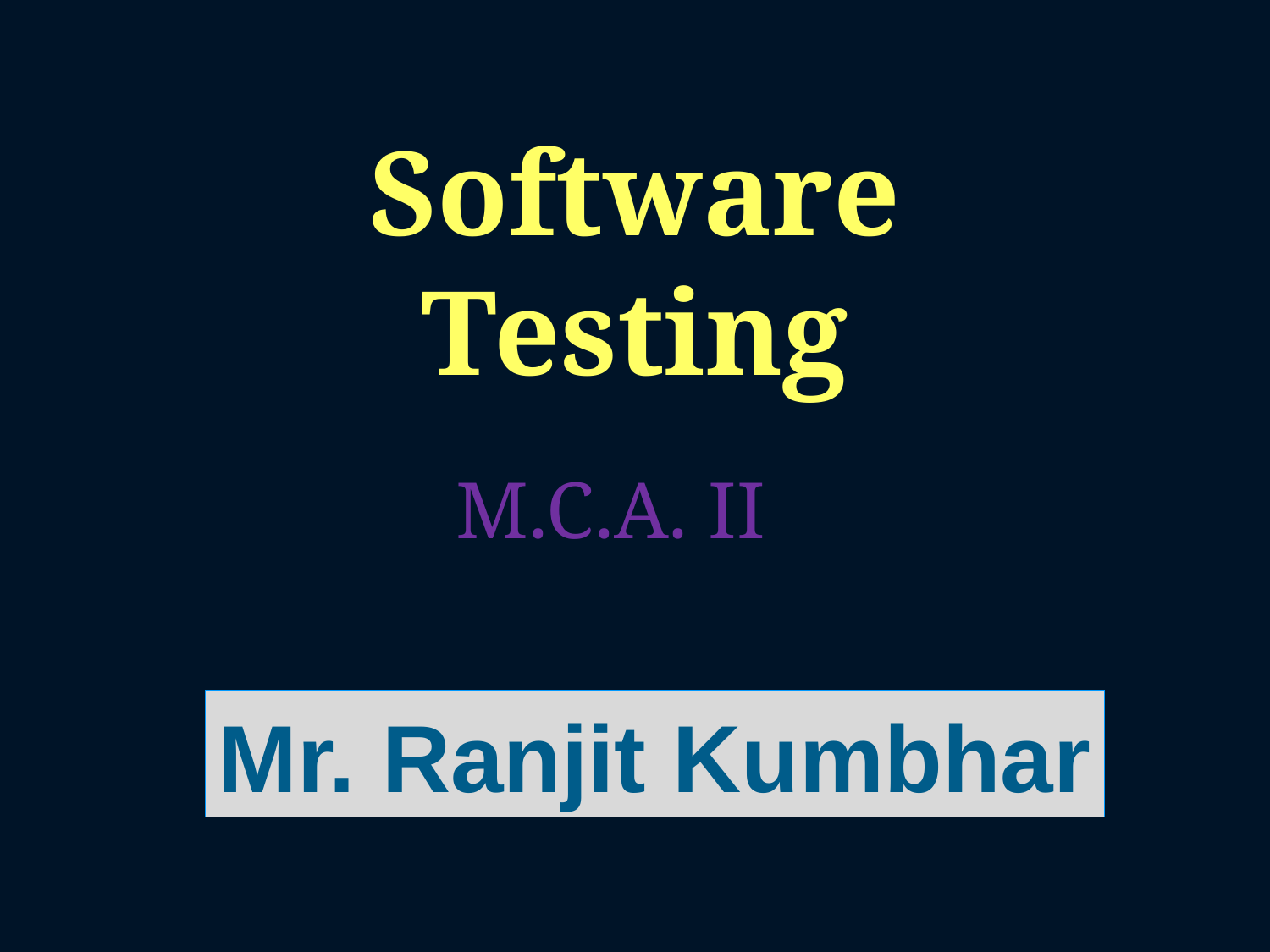

# Software Testing
M.C.A. II
Mr. Ranjit Kumbhar